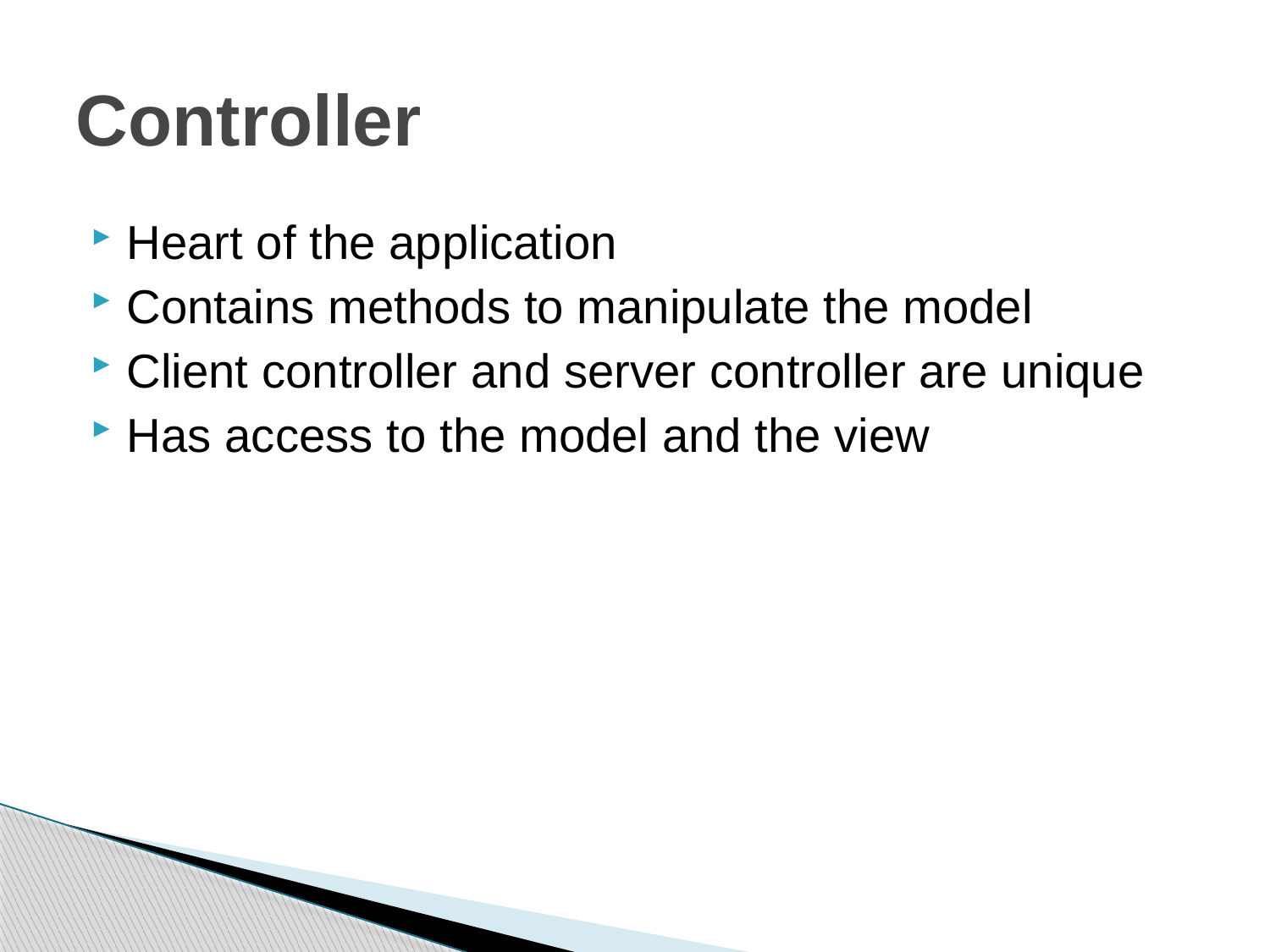

# Controller
Heart of the application
Contains methods to manipulate the model
Client controller and server controller are unique
Has access to the model and the view